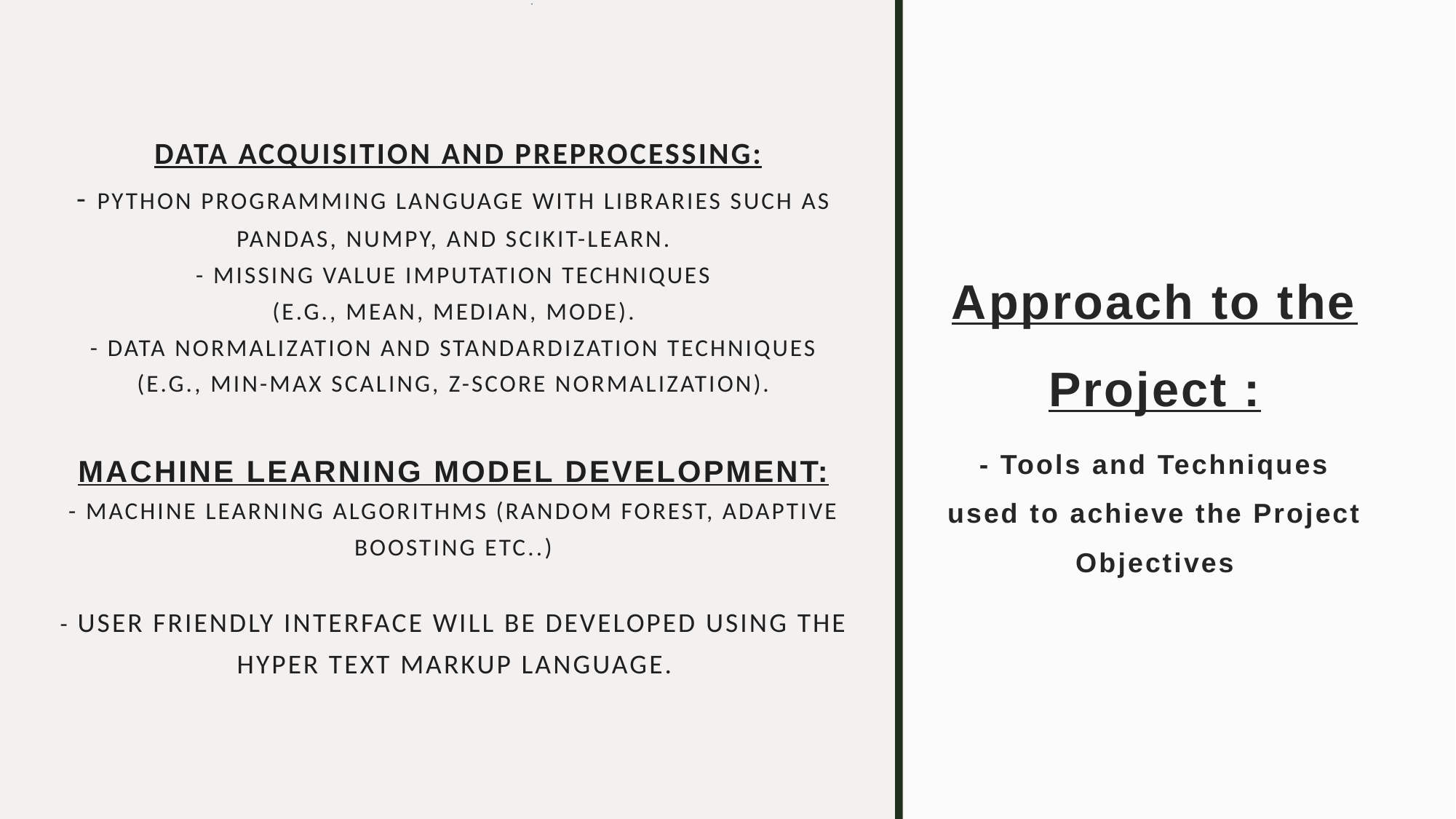

# Data Acquisition and Preprocessing: - Python programming language with libraries such as pandas, NumPy, and scikit-learn. - Missing value imputation techniques (e.g., mean, median, mode). - Data normalization and standardization techniques (e.g., min-max scaling, z-score normalization). Machine Learning Model Development: - Machine Learning Algorithms (Random Forest, Adaptive boosting etc..) - User friendly InterFace will be developed using the Hyper Text markup Language.
Approach to the Project :
- Tools and Techniques used to achieve the Project Objectives